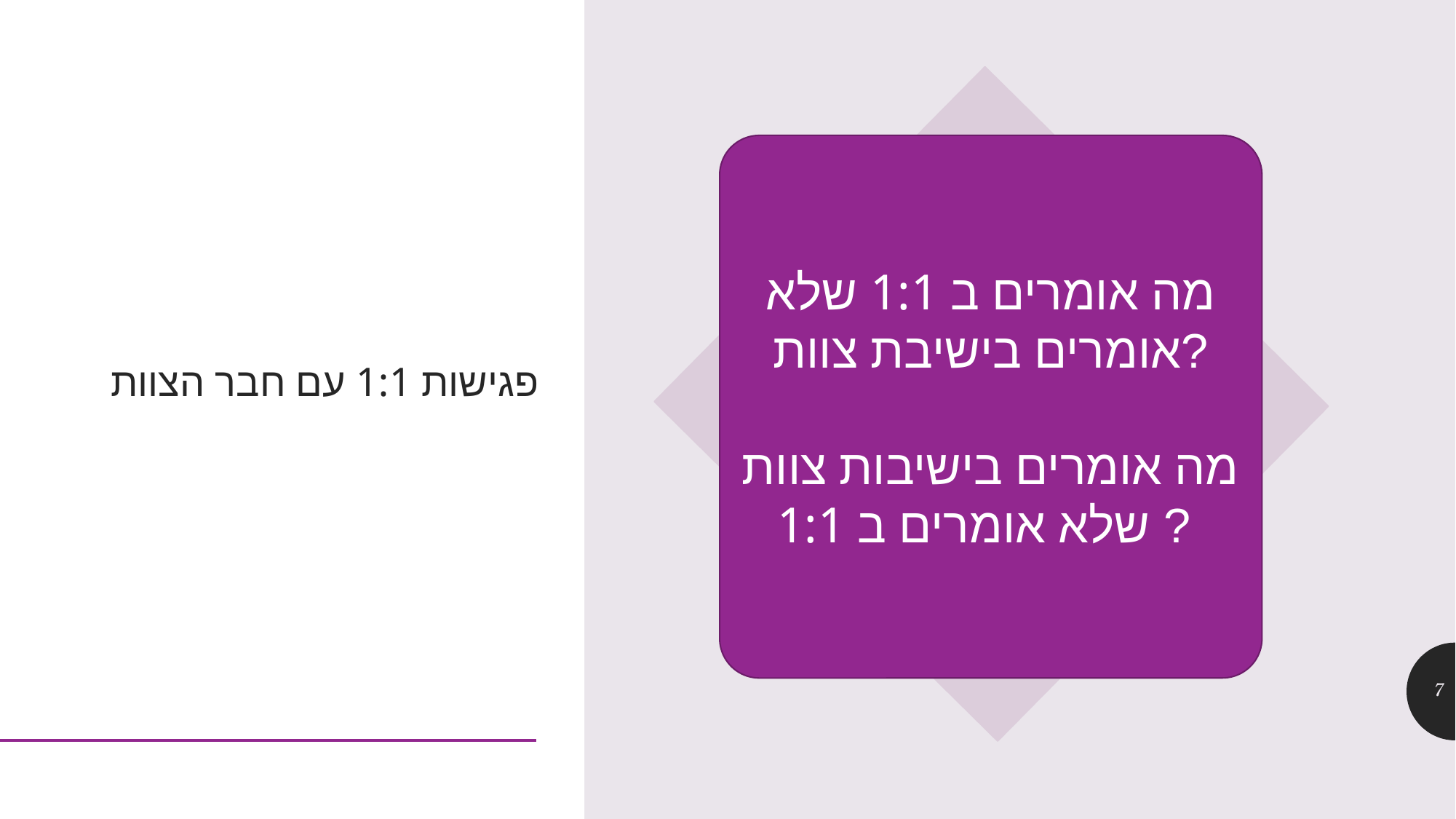

#

מה אומרים ב 1:1 שלא אומרים בישיבת צוות?

מה אומרים בישיבות צוות שלא אומרים ב 1:1 ?

פגישות 1:1 עם חבר הצוות
7